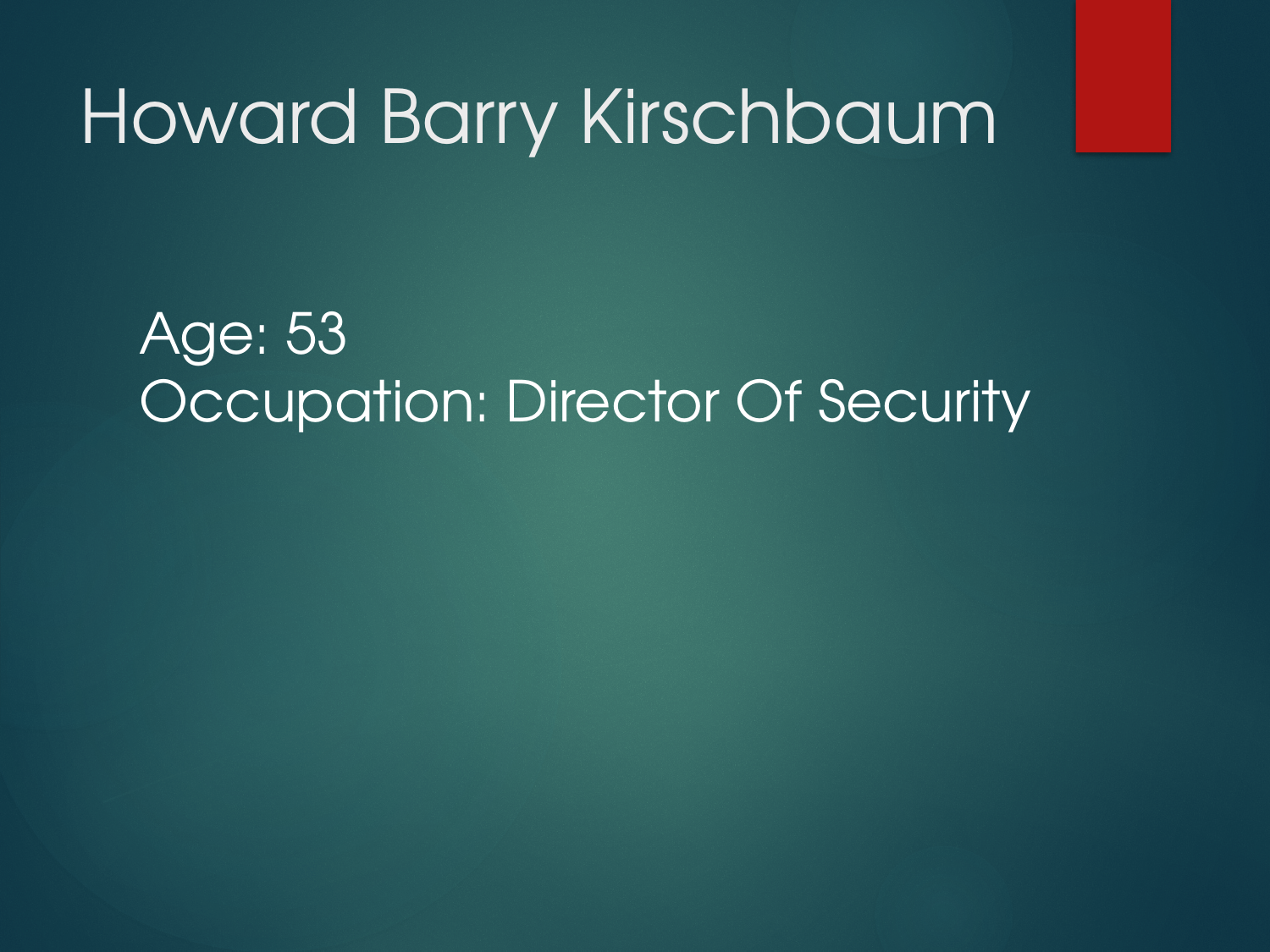

# Howard Barry Kirschbaum

Age: 53
Occupation: Director Of Security